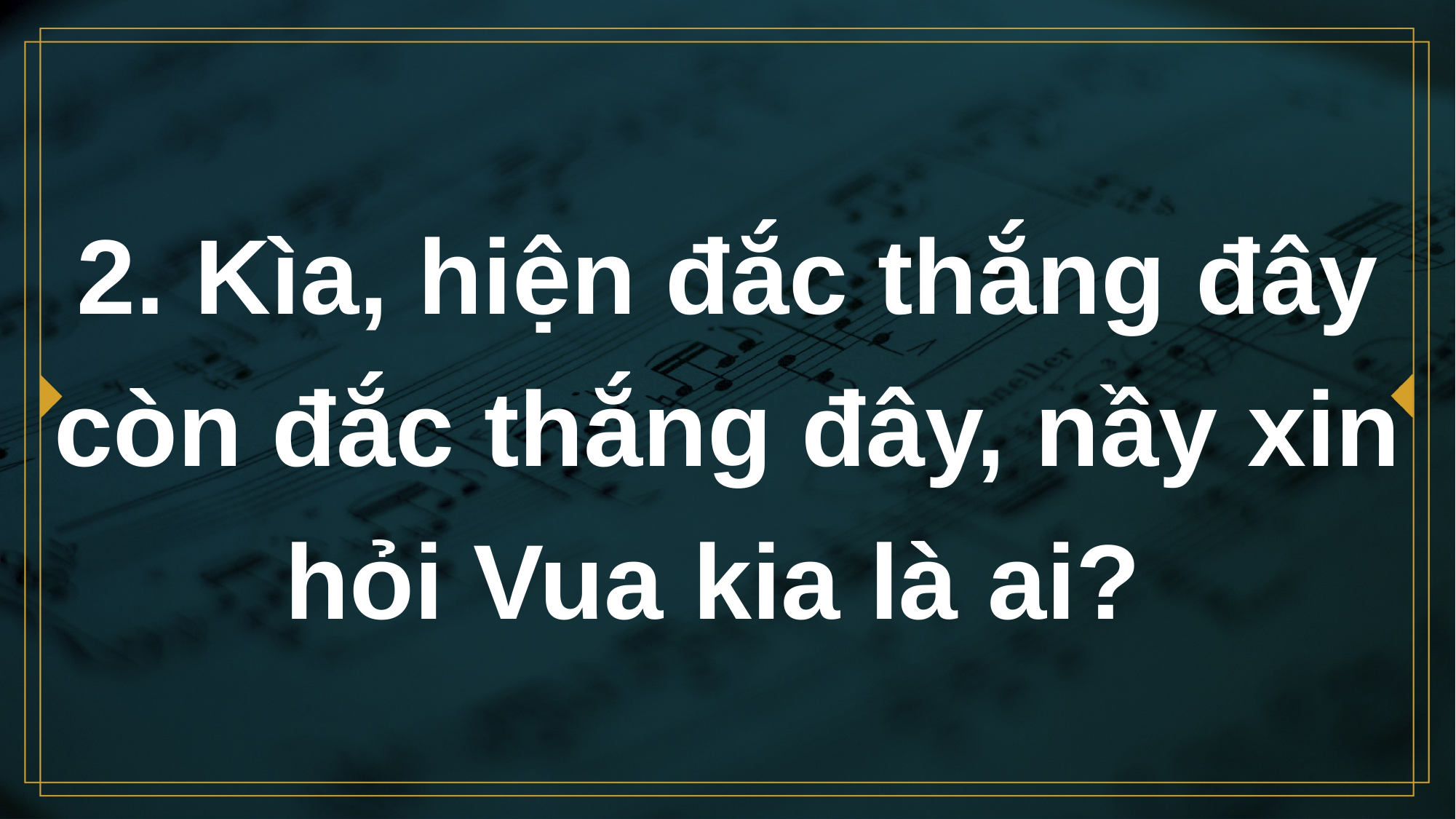

# 2. Kìa, hiện đắc thắng đây còn đắc thắng đây, nầy xin hỏi Vua kia là ai?